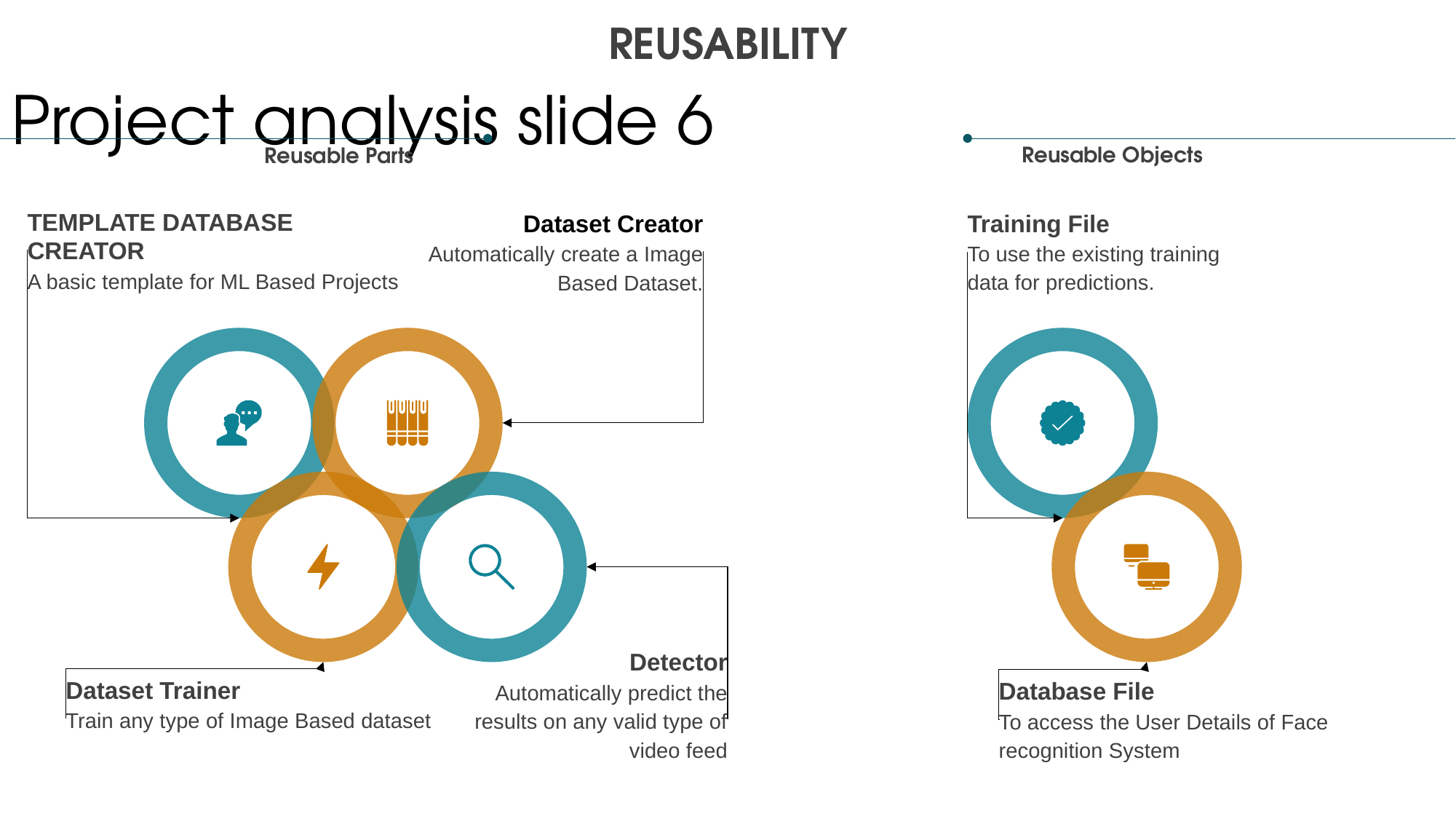

REUSABILITY
Project analysis slide 6
Reusable Objects
Reusable Parts
TEMPLATE DATABASE CREATOR
A basic template for ML Based Projects
Training File
To use the existing training data for predictions.
Dataset Creator
Automatically create a Image Based Dataset.

Detector
Automatically predict the results on any valid type of video feed

Dataset Trainer
Train any type of Image Based dataset
Database File
To access the User Details of Face recognition System